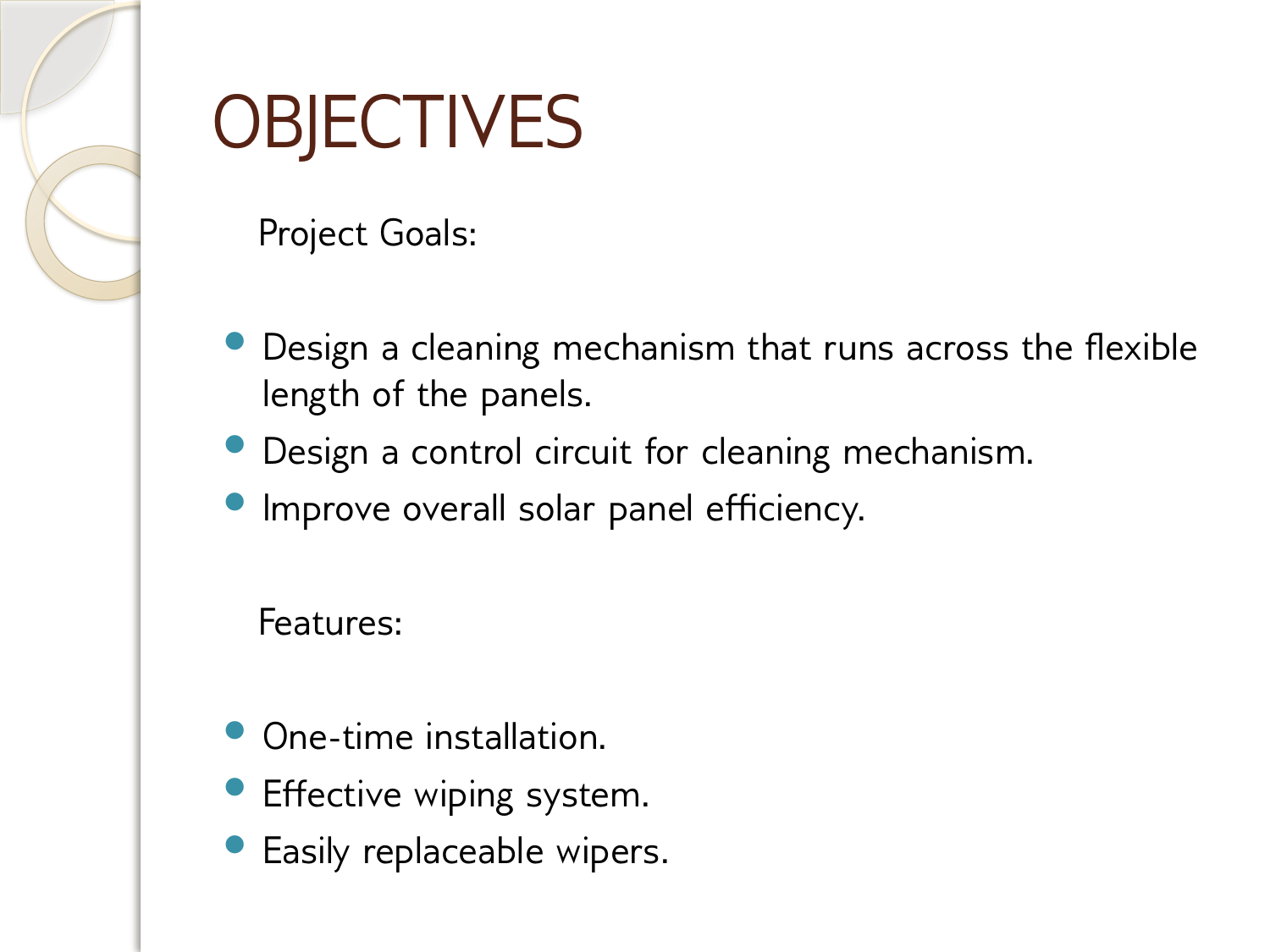

# OBJECTIVES
   Project Goals:

Design a cleaning mechanism that runs across the flexible length of the panels.
Design a control circuit for cleaning mechanism.
Improve overall solar panel efficiency.

   Features:

One-time installation.
Effective wiping system.
Easily replaceable wipers.